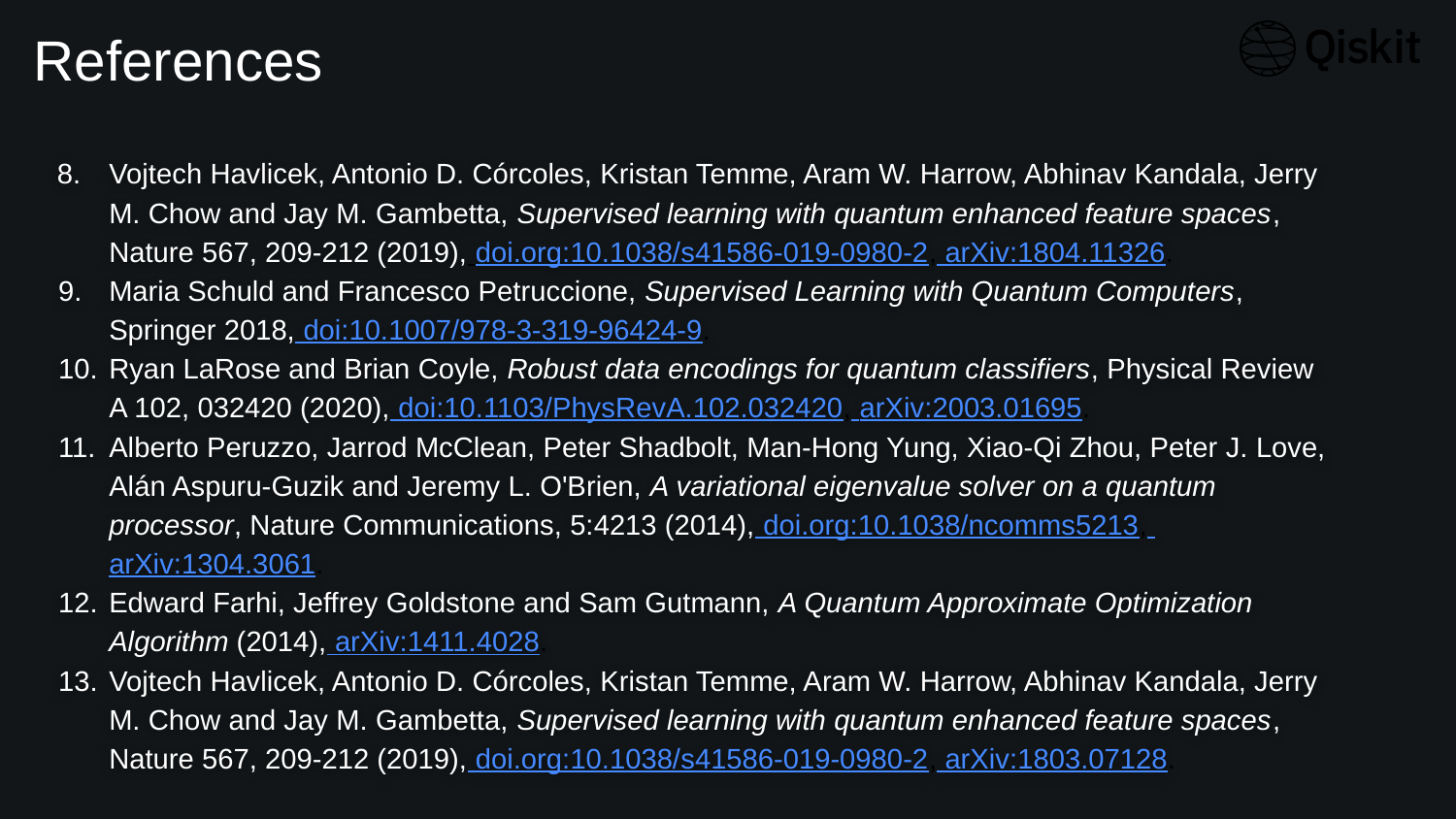

References

Vojtech Havlicek, Antonio D. Córcoles, Kristan Temme, Aram W. Harrow, Abhinav Kandala, Jerry M. Chow and Jay M. Gambetta, Supervised learning with quantum enhanced feature spaces, Nature 567, 209-212 (2019), doi.org:10.1038/s41586-019-0980-2, arXiv:1804.11326.
Maria Schuld and Francesco Petruccione, Supervised Learning with Quantum Computers, Springer 2018, doi:10.1007/978-3-319-96424-9.
Ryan LaRose and Brian Coyle, Robust data encodings for quantum classifiers, Physical Review A 102, 032420 (2020), doi:10.1103/PhysRevA.102.032420, arXiv:2003.01695.
Alberto Peruzzo, Jarrod McClean, Peter Shadbolt, Man-Hong Yung, Xiao-Qi Zhou, Peter J. Love, Alán Aspuru-Guzik and Jeremy L. O'Brien, A variational eigenvalue solver on a quantum processor, Nature Communications, 5:4213 (2014), doi.org:10.1038/ncomms5213, arXiv:1304.3061.
Edward Farhi, Jeffrey Goldstone and Sam Gutmann, A Quantum Approximate Optimization Algorithm (2014), arXiv:1411.4028.
Vojtech Havlicek, Antonio D. Córcoles, Kristan Temme, Aram W. Harrow, Abhinav Kandala, Jerry M. Chow and Jay M. Gambetta, Supervised learning with quantum enhanced feature spaces, Nature 567, 209-212 (2019), doi.org:10.1038/s41586-019-0980-2, arXiv:1803.07128.